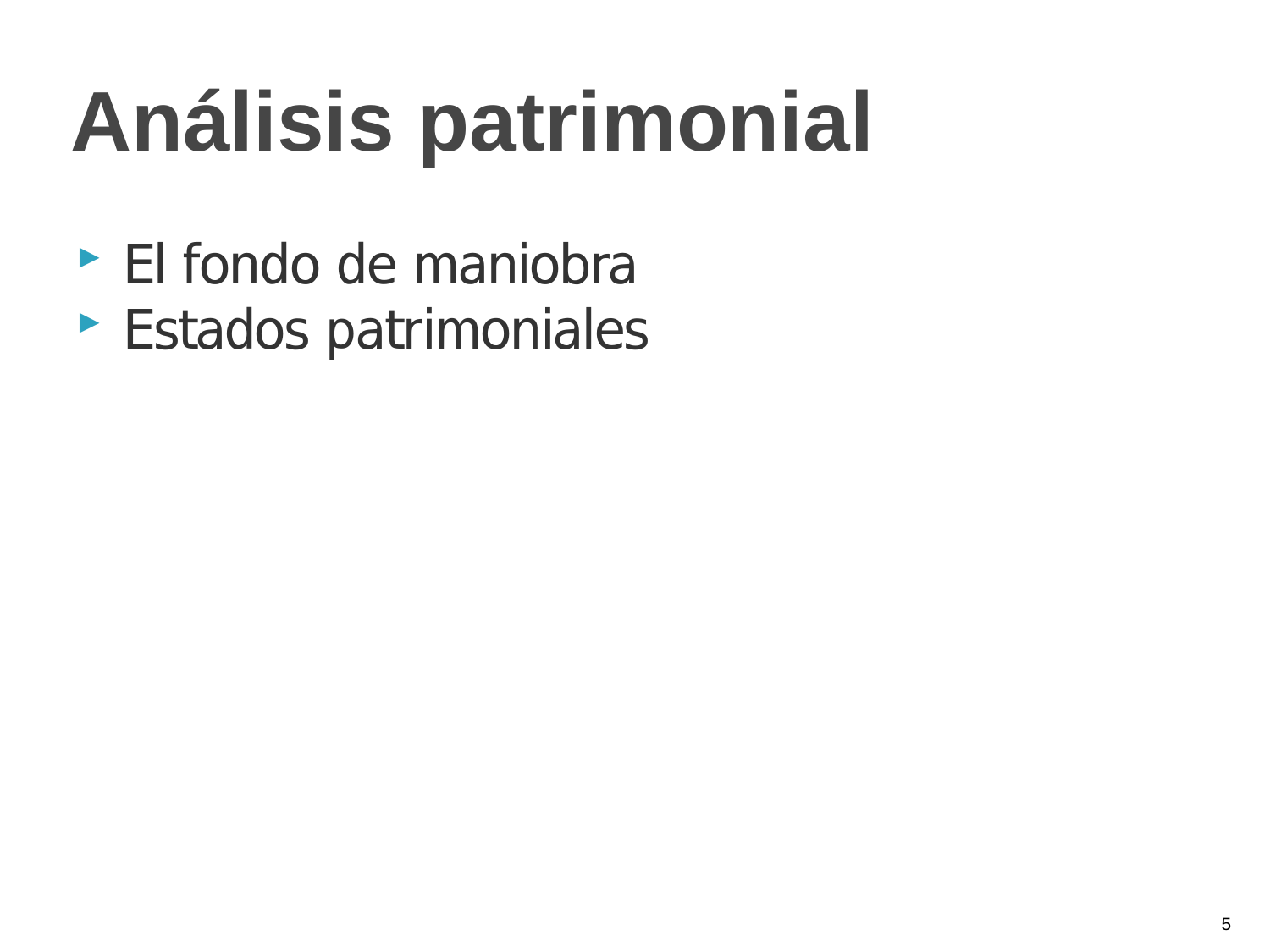

# Análisis patrimonial
El fondo de maniobra
Estados patrimoniales

5